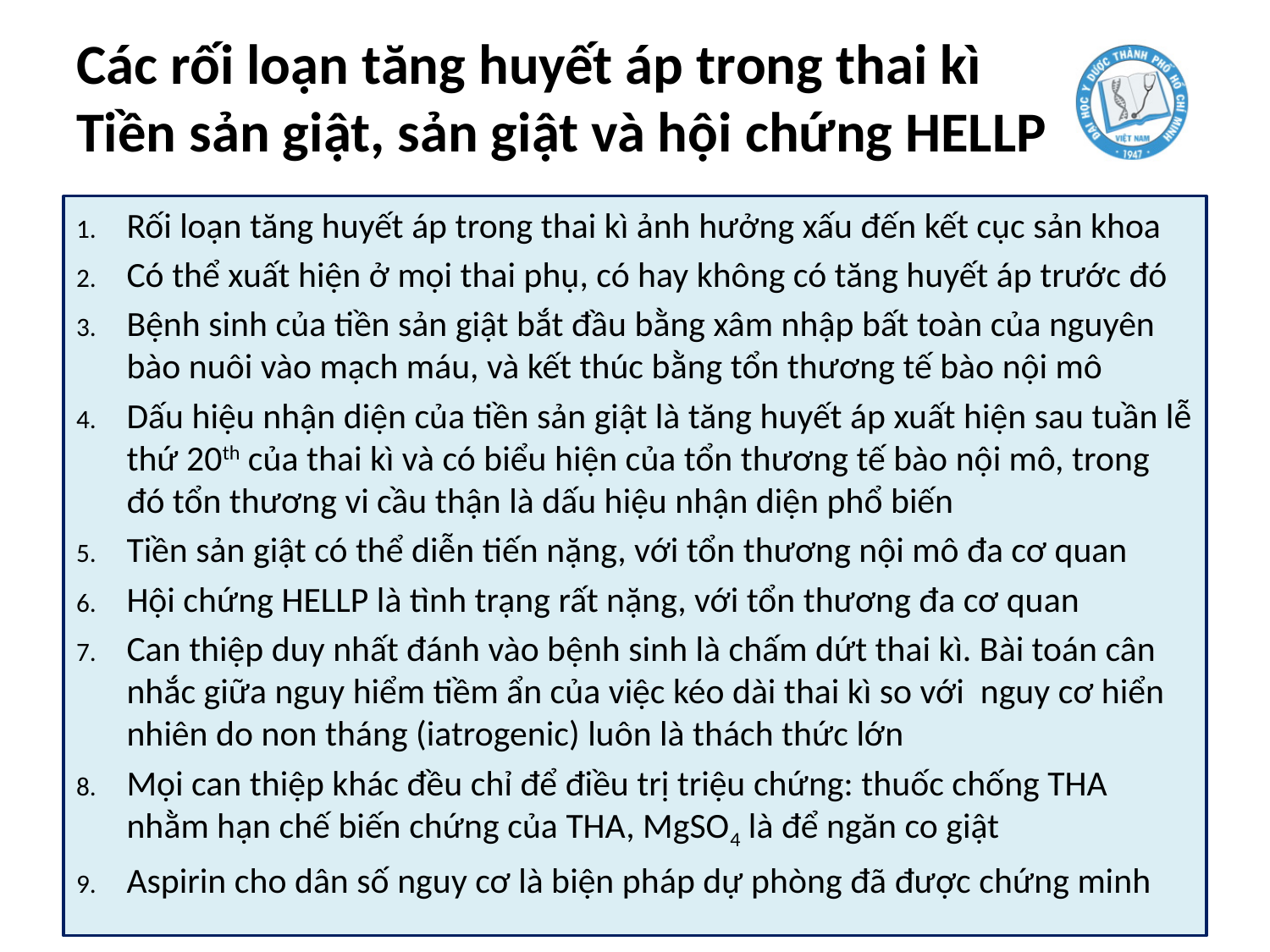

# Các rối loạn tăng huyết áp trong thai kì Tiền sản giật, sản giật và hội chứng HELLP
Rối loạn tăng huyết áp trong thai kì ảnh hưởng xấu đến kết cục sản khoa
Có thể xuất hiện ở mọi thai phụ, có hay không có tăng huyết áp trước đó
Bệnh sinh của tiền sản giật bắt đầu bằng xâm nhập bất toàn của nguyên bào nuôi vào mạch máu, và kết thúc bằng tổn thương tế bào nội mô
Dấu hiệu nhận diện của tiền sản giật là tăng huyết áp xuất hiện sau tuần lễ thứ 20th của thai kì và có biểu hiện của tổn thương tế bào nội mô, trong đó tổn thương vi cầu thận là dấu hiệu nhận diện phổ biến
Tiền sản giật có thể diễn tiến nặng, với tổn thương nội mô đa cơ quan
Hội chứng HELLP là tình trạng rất nặng, với tổn thương đa cơ quan
Can thiệp duy nhất đánh vào bệnh sinh là chấm dứt thai kì. Bài toán cân nhắc giữa nguy hiểm tiềm ẩn của việc kéo dài thai kì so với  nguy cơ hiển nhiên do non tháng (iatrogenic) luôn là thách thức lớn
Mọi can thiệp khác đều chỉ để điều trị triệu chứng: thuốc chống THA nhằm hạn chế biến chứng của THA, MgSO4 là để ngăn co giật
Aspirin cho dân số nguy cơ là biện pháp dự phòng đã được chứng minh